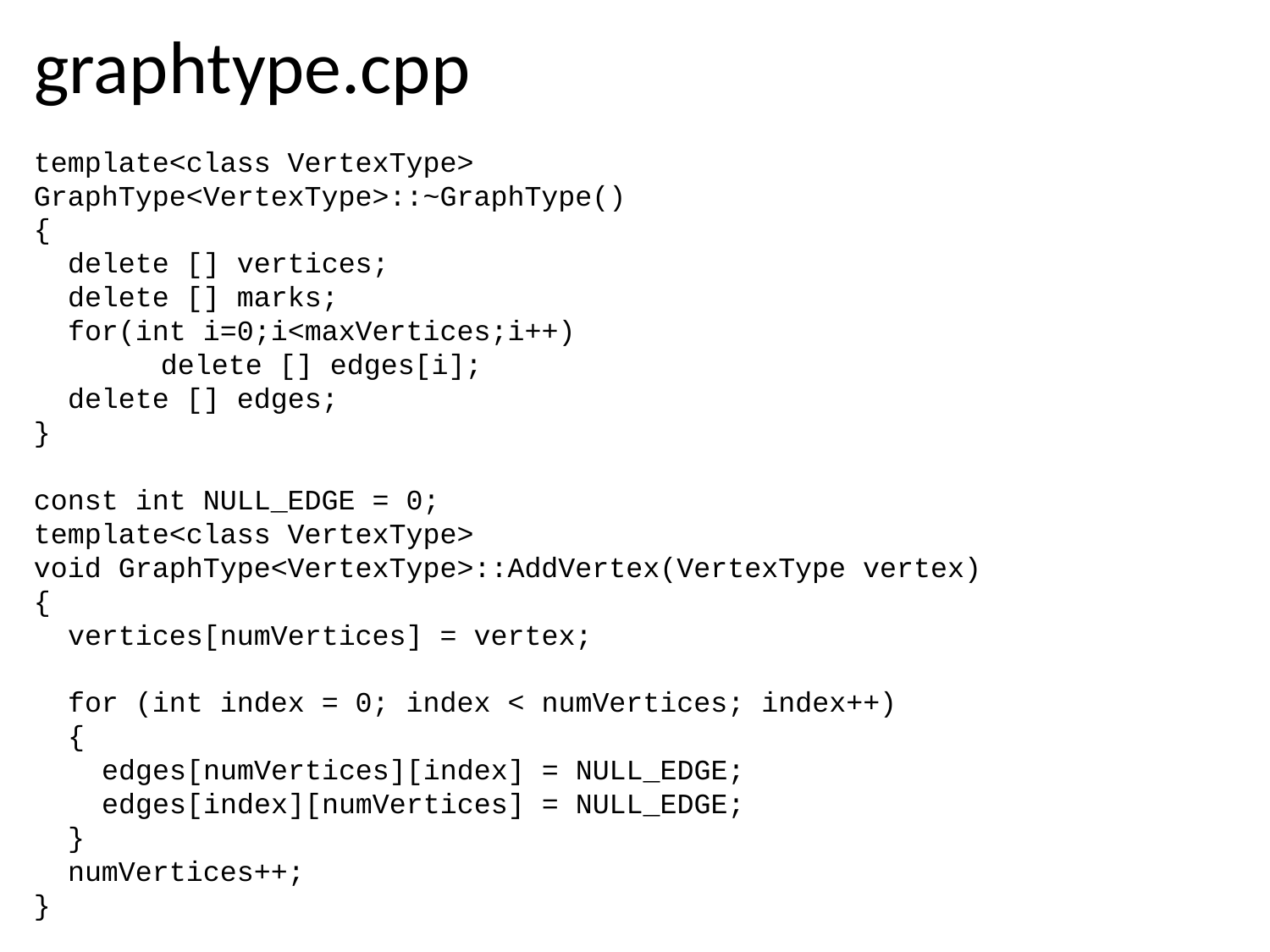

# graphtype.cpp
template<class VertexType>
GraphType<VertexType>::~GraphType()
{
  delete [] vertices;
  delete [] marks;
  for(int i=0;i<maxVertices;i++)
	delete [] edges[i];
  delete [] edges;
}

const int NULL_EDGE = 0;
template<class VertexType>
void GraphType<VertexType>::AddVertex(VertexType vertex)
{
  vertices[numVertices] = vertex;

  for (int index = 0; index < numVertices; index++)
  {
    edges[numVertices][index] = NULL_EDGE;
    edges[index][numVertices] = NULL_EDGE;
  }
  numVertices++;
}